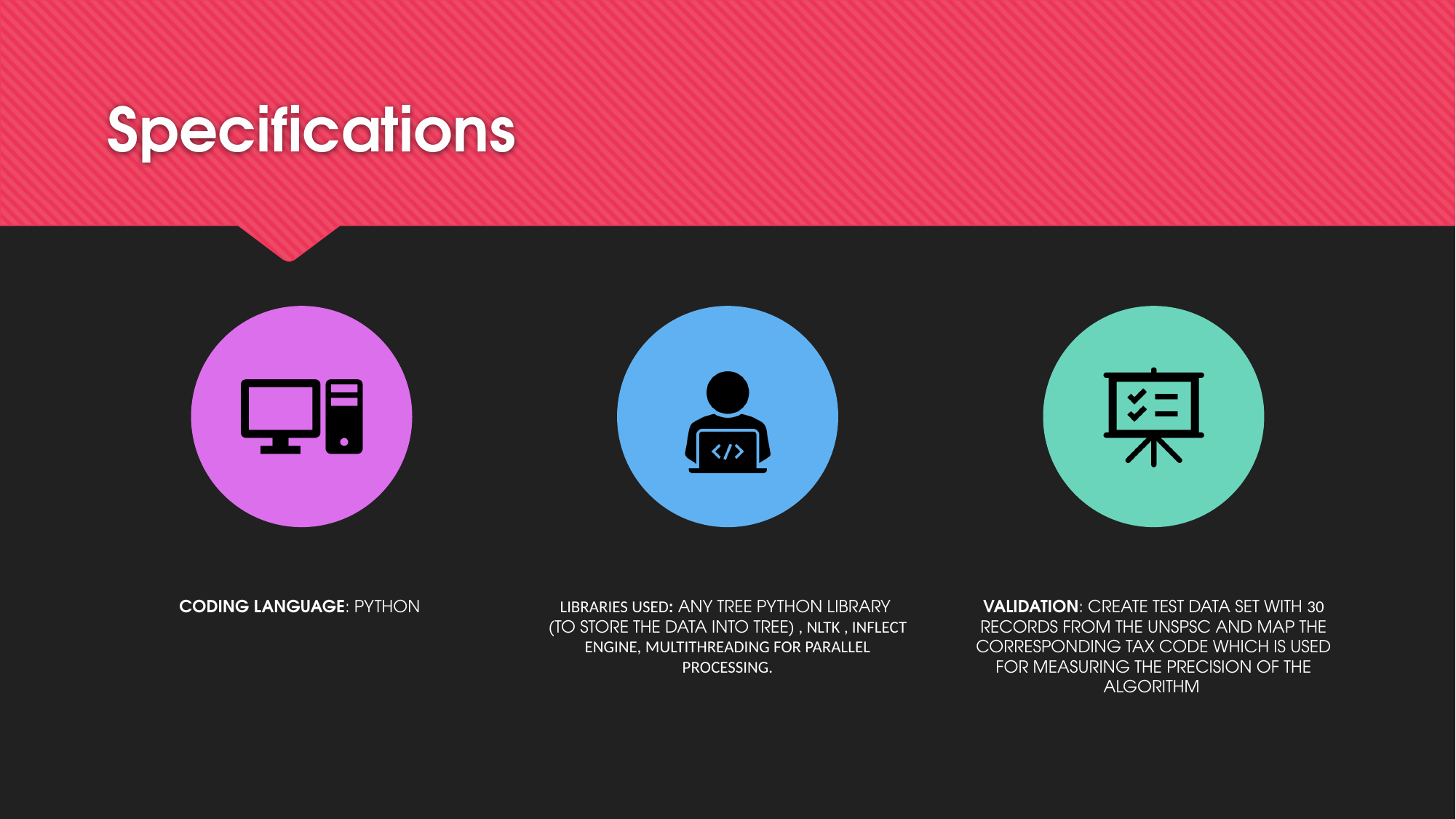

# Specifications
Coding language: Python
Libraries Used: Any tree Python library  (To store the data into Tree) , NLTK , Inflect engine, Multithreading for parallel processing.
Validation: Create test data set with 30 records from the UNSPSC and map the corresponding Tax code which is used for measuring the precision of the algorithm